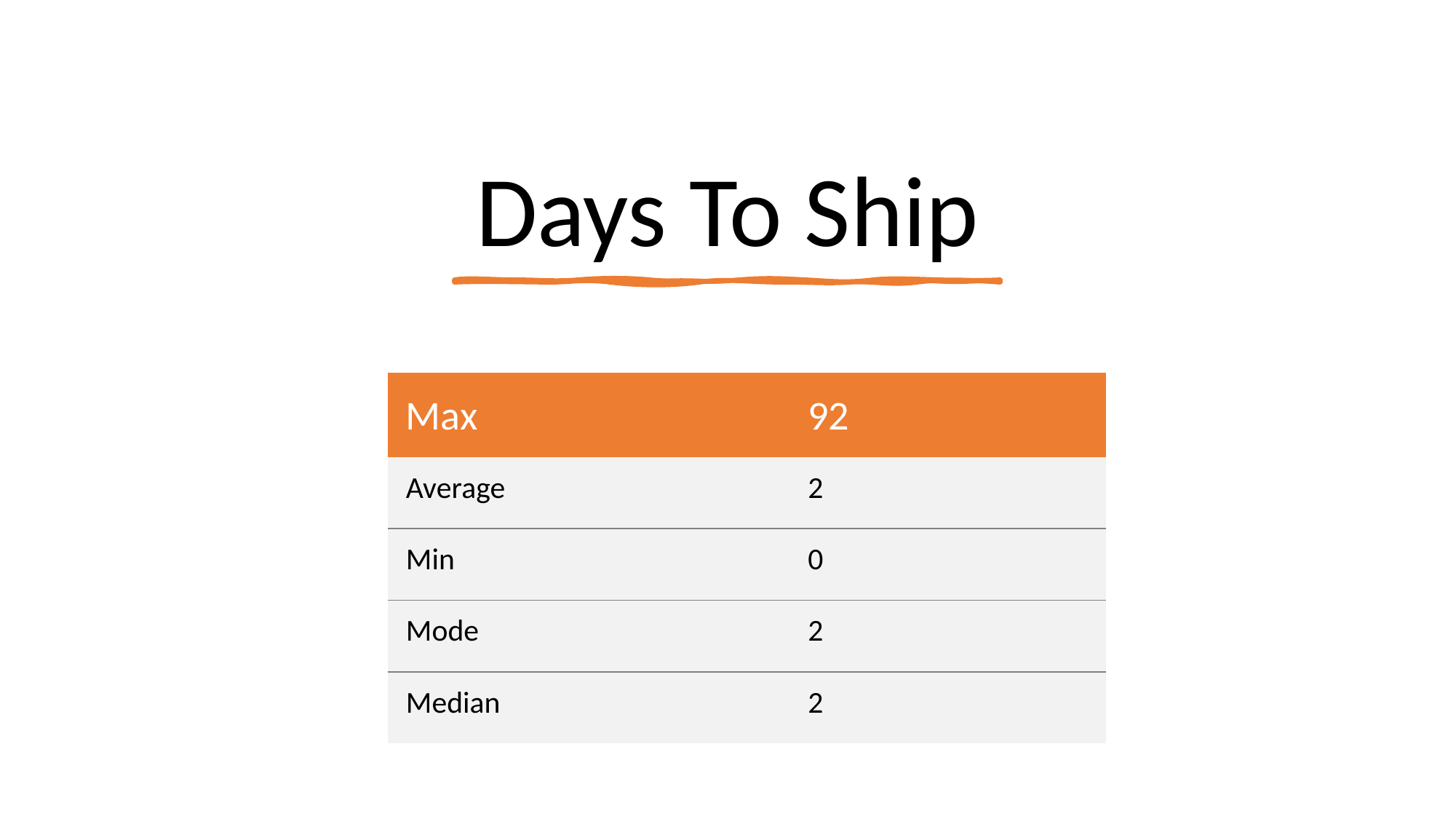

# Days To Ship

| Max | 92 |
| --- | --- |
| Average | 2 |
| Min | 0 |
| Mode | 2 |
| Median | 2 |